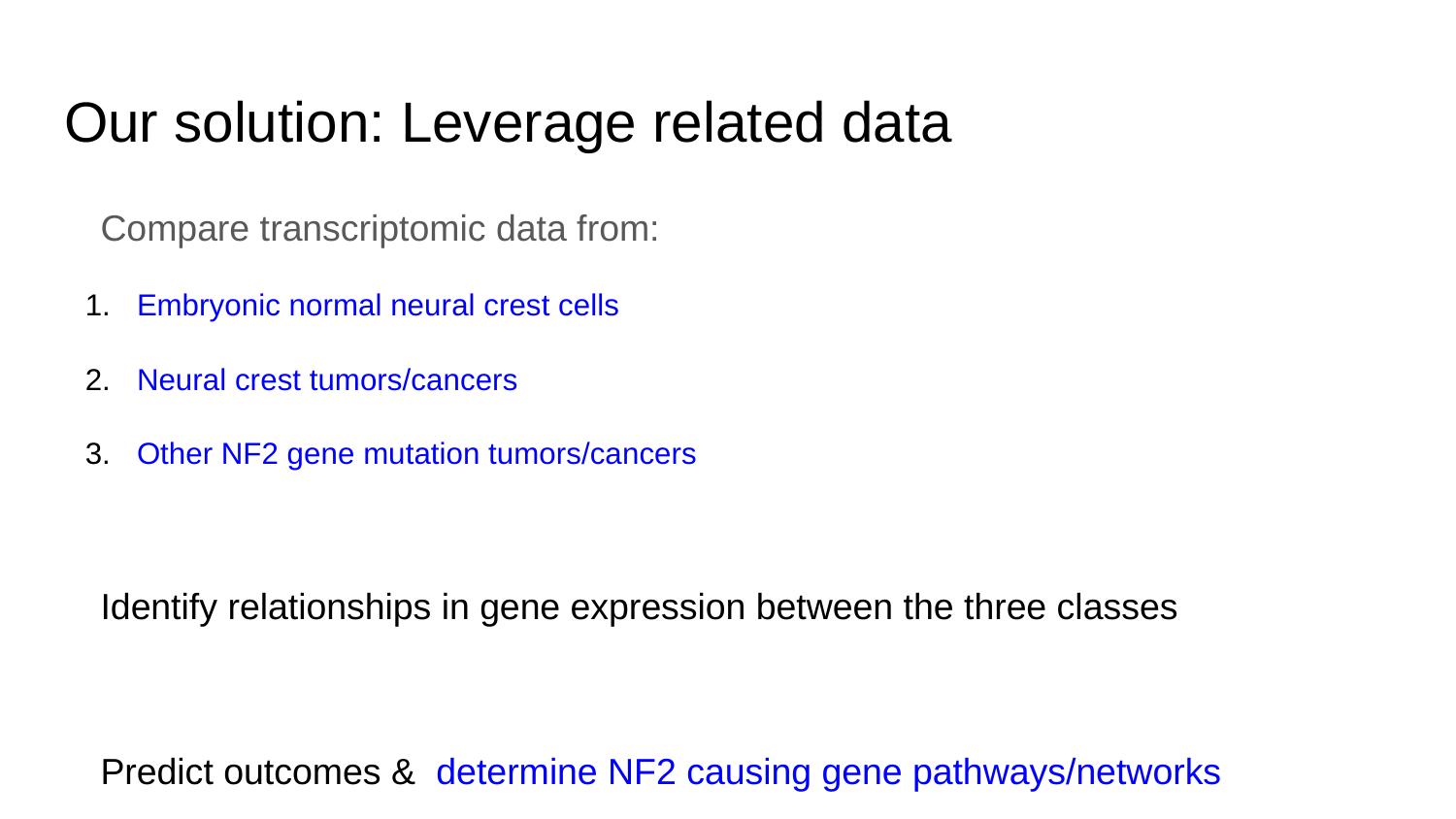

# Our solution: Leverage related data
Compare transcriptomic data from:
Embryonic normal neural crest cells
Neural crest tumors/cancers
Other NF2 gene mutation tumors/cancers

Identify relationships in gene expression between the three classes

Predict outcomes &  determine NF2 causing gene pathways/networks